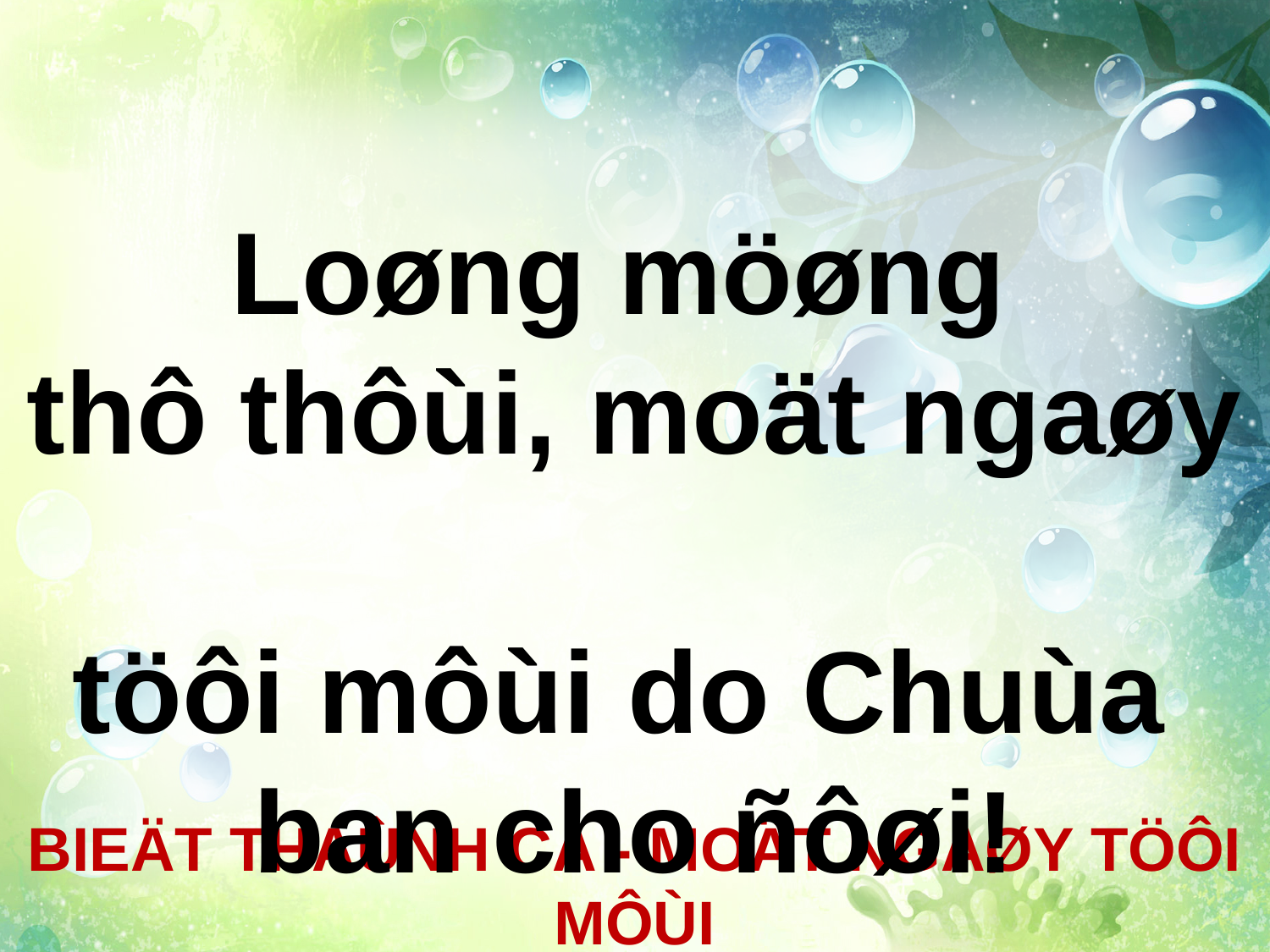

Loøng möøng
thô thôùi, moät ngaøy
töôi môùi do Chuùa
ban cho ñôøi!
BIEÄT THAÙNH CA - MOÄT NGAØY TÖÔI MÔÙI